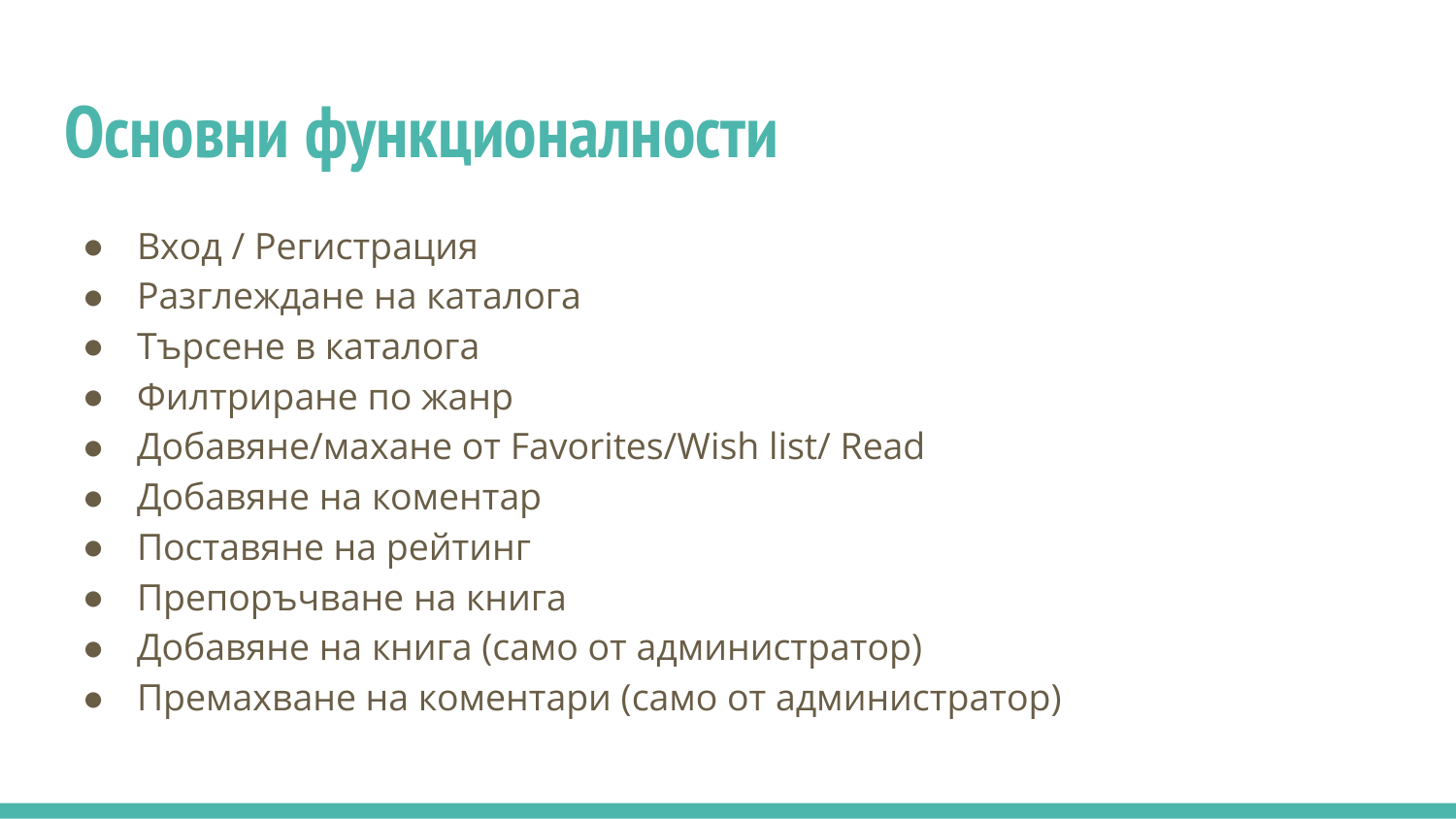

# Основни функционалности
Вход / Регистрация
Разглеждане на каталога
Търсене в каталога
Филтриране по жанр
Добавяне/махане от Favorites/Wish list/ Read
Добавяне на коментар
Поставяне на рейтинг
Препоръчване на книга
Добавяне на книга (само от администратор)
Премахване на коментари (само от администратор)